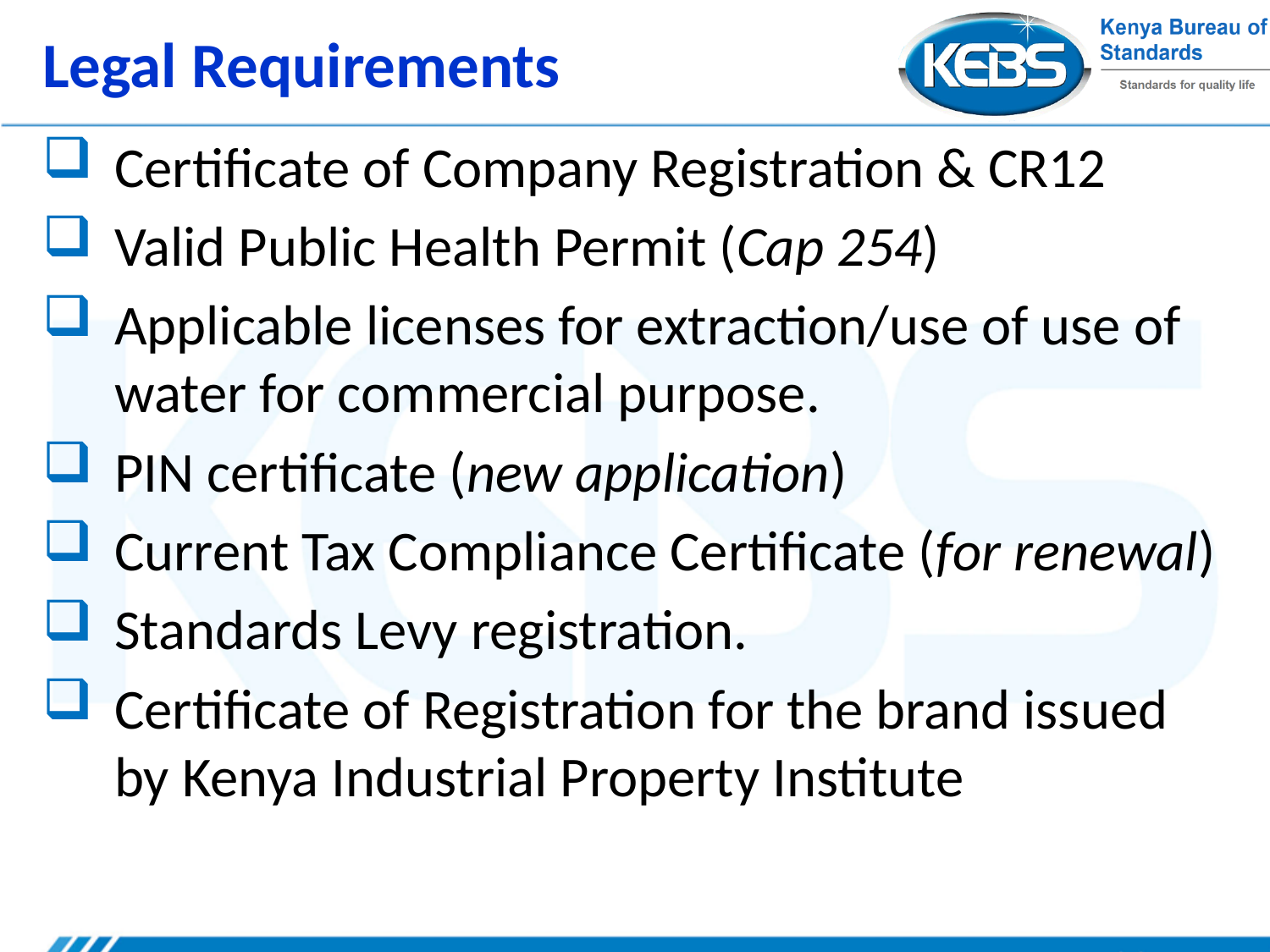

# Legal Requirements
Certificate of Company Registration & CR12
Valid Public Health Permit (Cap 254)
Applicable licenses for extraction/use of use of water for commercial purpose.
PIN certificate (new application)
Current Tax Compliance Certificate (for renewal)
Standards Levy registration.
Certificate of Registration for the brand issued by Kenya Industrial Property Institute